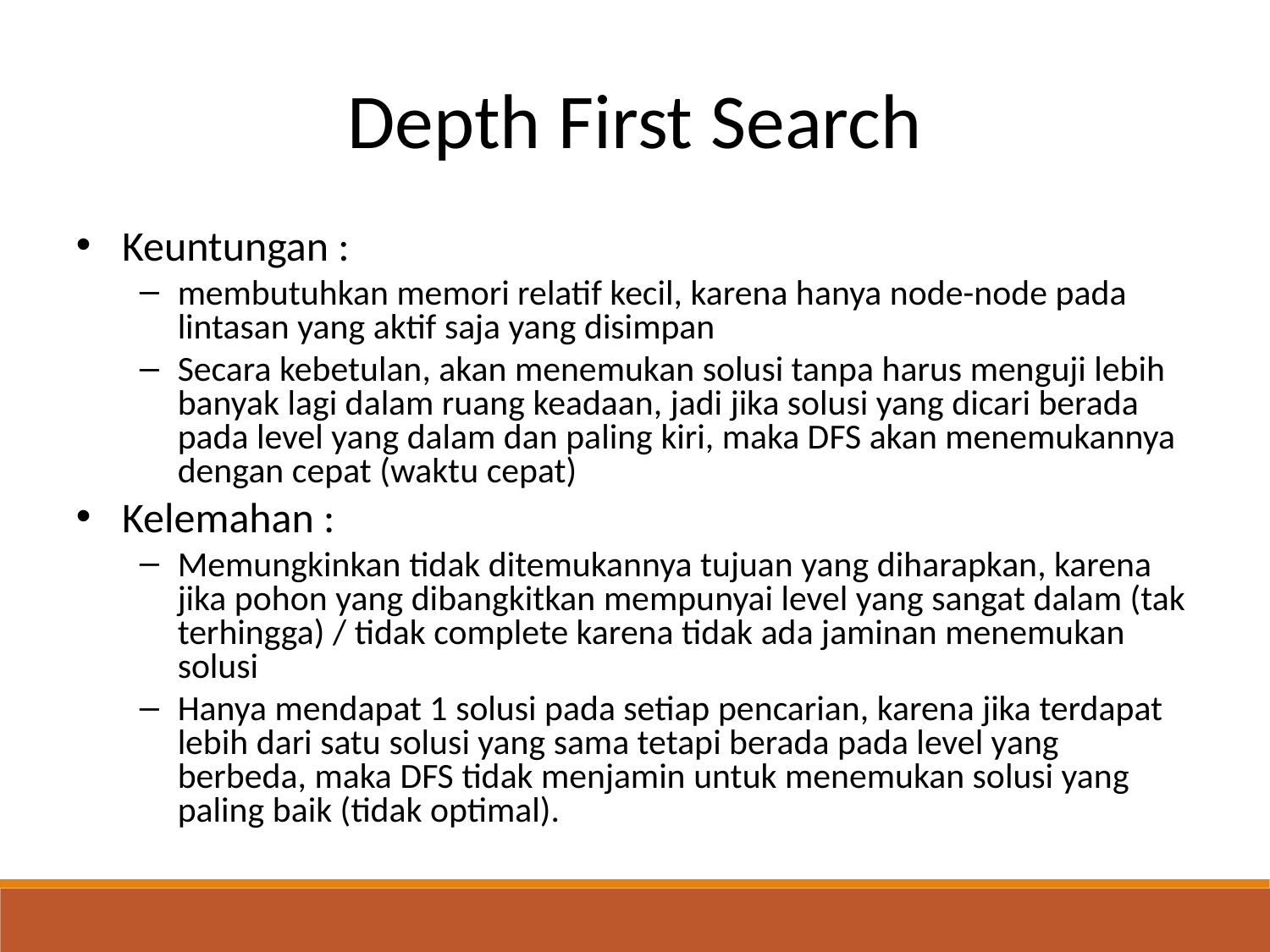

Depth First Search
Keuntungan :
membutuhkan memori relatif kecil, karena hanya node-node pada lintasan yang aktif saja yang disimpan
Secara kebetulan, akan menemukan solusi tanpa harus menguji lebih banyak lagi dalam ruang keadaan, jadi jika solusi yang dicari berada pada level yang dalam dan paling kiri, maka DFS akan menemukannya dengan cepat (waktu cepat)
Kelemahan :
Memungkinkan tidak ditemukannya tujuan yang diharapkan, karena jika pohon yang dibangkitkan mempunyai level yang sangat dalam (tak terhingga) / tidak complete karena tidak ada jaminan menemukan solusi
Hanya mendapat 1 solusi pada setiap pencarian, karena jika terdapat lebih dari satu solusi yang sama tetapi berada pada level yang berbeda, maka DFS tidak menjamin untuk menemukan solusi yang paling baik (tidak optimal).